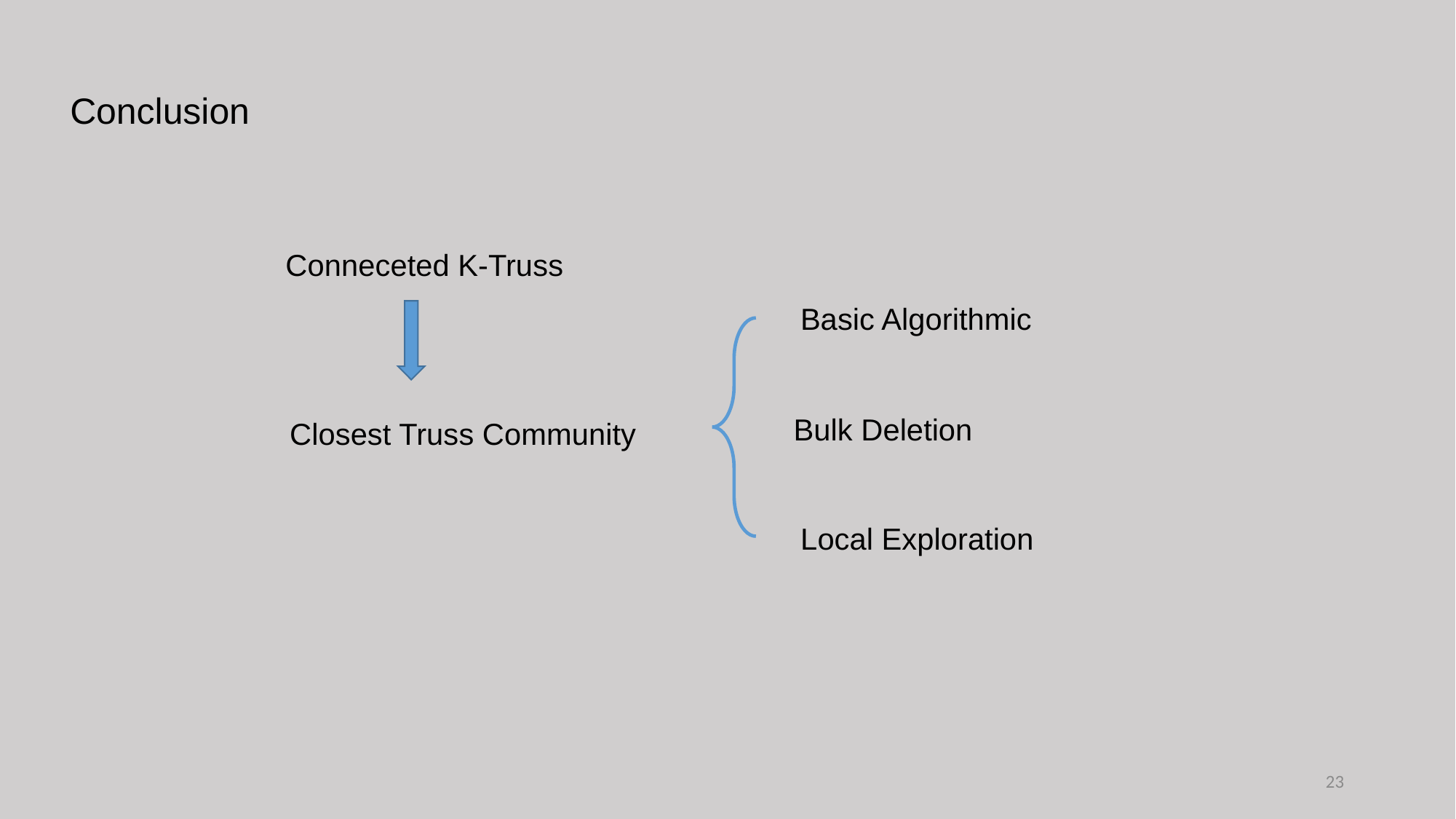

Conclusion
Conneceted K-Truss
Basic Algorithmic

Closest Truss Community
Bulk Deletion
Local Exploration
23